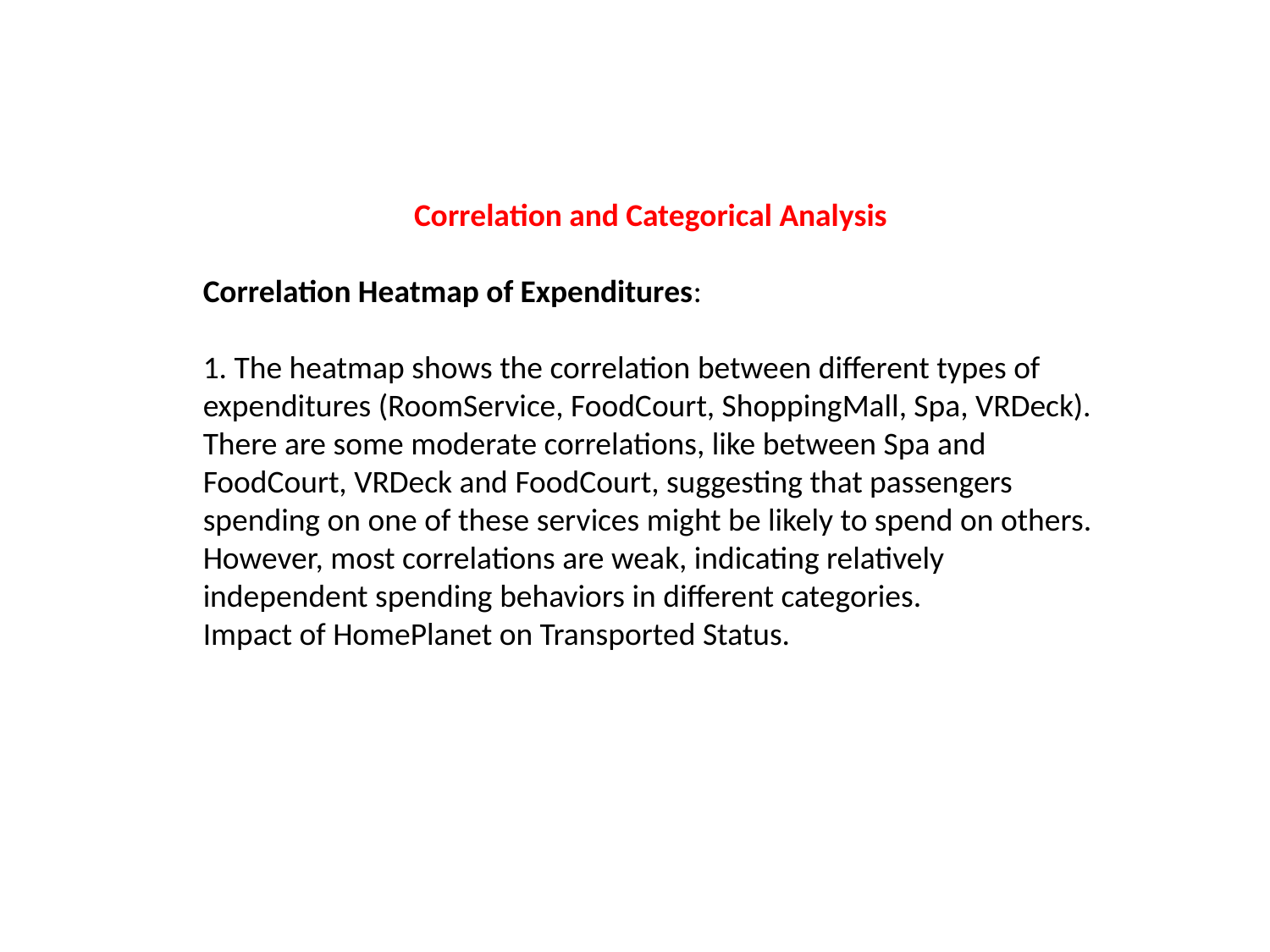

Correlation and Categorical Analysis

Correlation Heatmap of Expenditures:

1. The heatmap shows the correlation between different types of expenditures (RoomService, FoodCourt, ShoppingMall, Spa, VRDeck).
There are some moderate correlations, like between Spa and FoodCourt, VRDeck and FoodCourt, suggesting that passengers spending on one of these services might be likely to spend on others. However, most correlations are weak, indicating relatively independent spending behaviors in different categories.
Impact of HomePlanet on Transported Status.